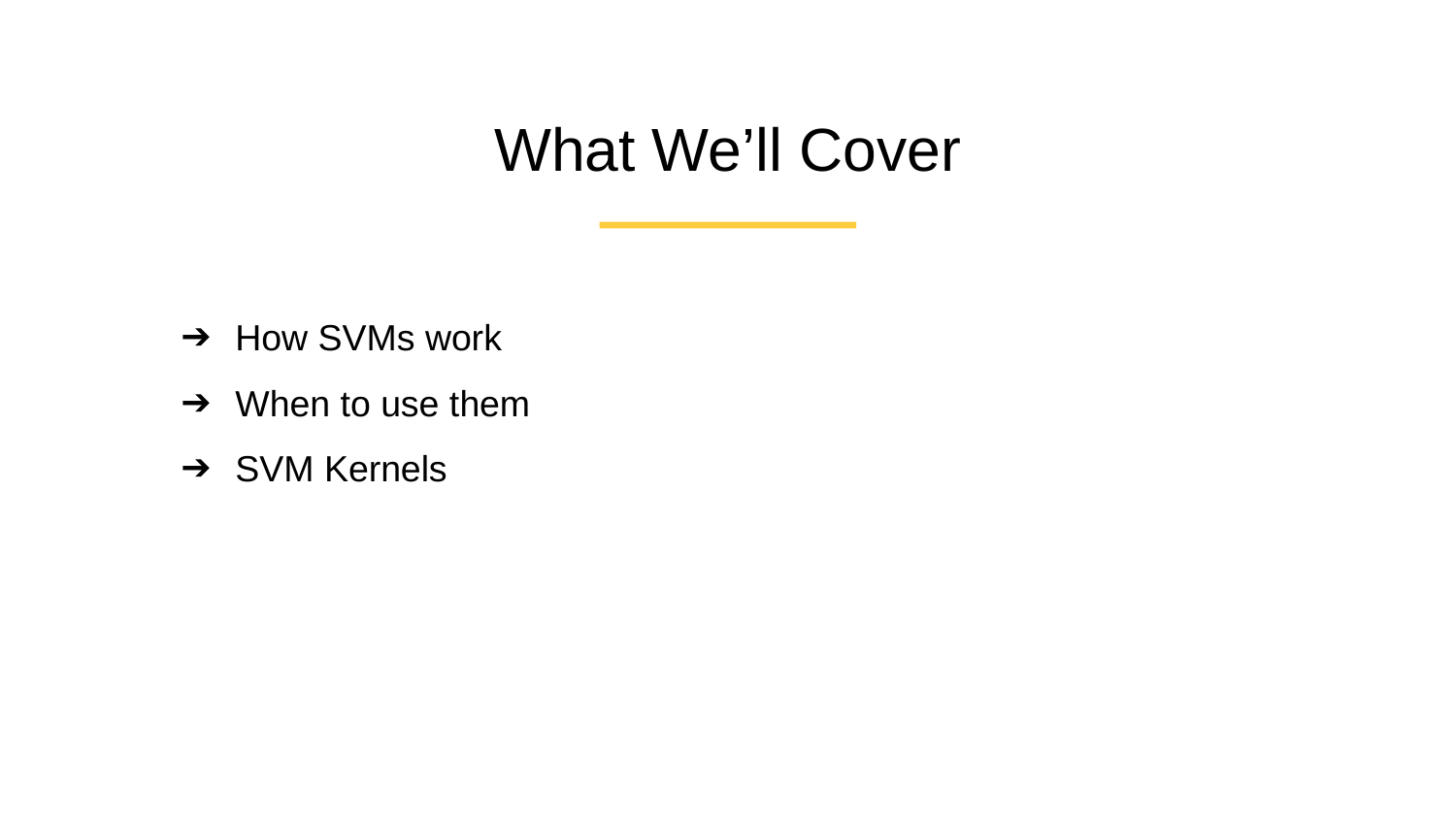

What We’ll Cover

How SVMs work
When to use them
SVM Kernels